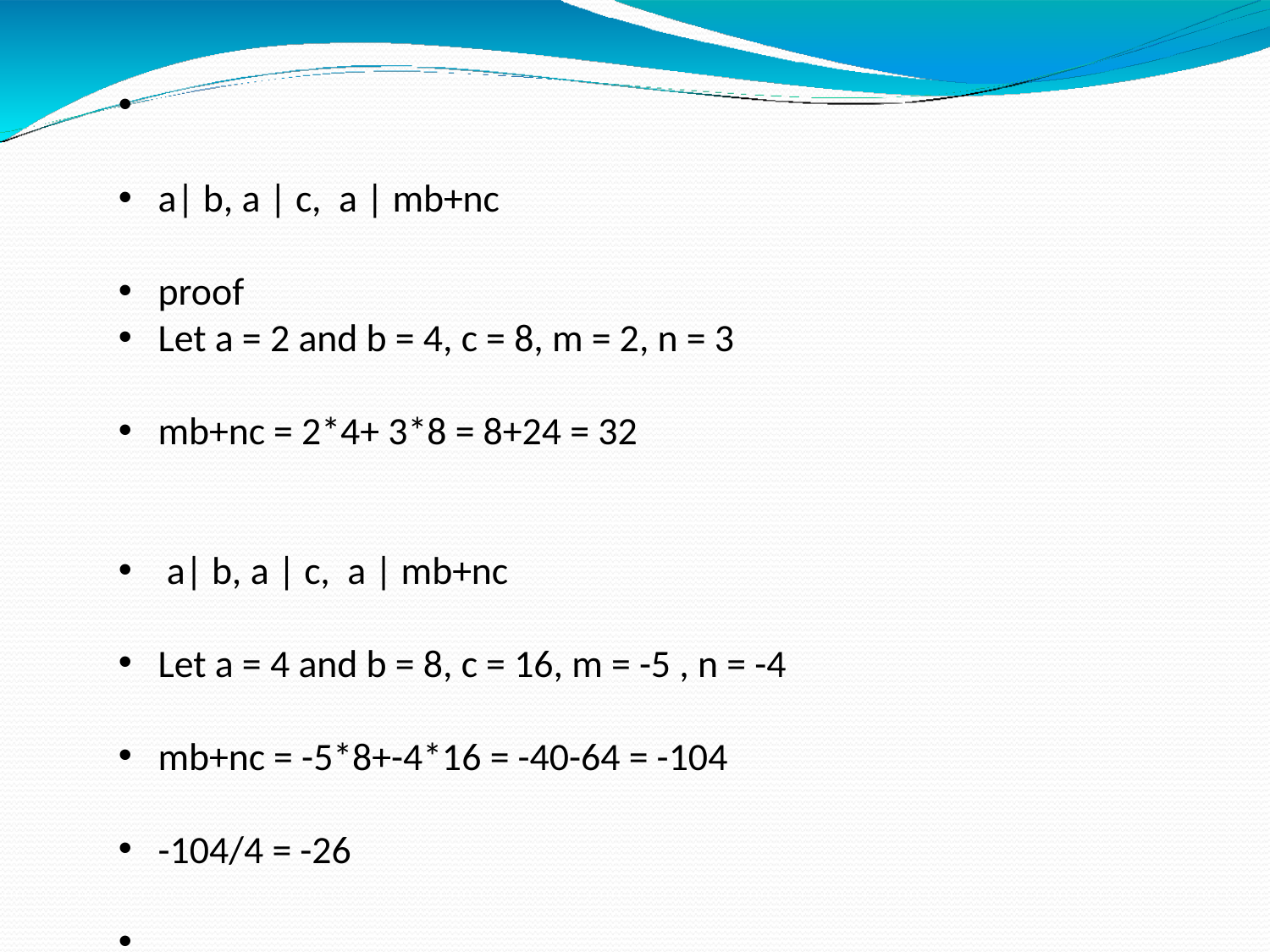

a| b, a | c,  a | mb+nc

proof
Let a = 2 and b = 4, c = 8, m = 2, n = 3

mb+nc = 2*4+ 3*8 = 8+24 = 32

 a| b, a | c,  a | mb+nc

Let a = 4 and b = 8, c = 16, m = -5 , n = -4

mb+nc = -5*8+-4*16 = -40-64 = -104

-104/4 = -26